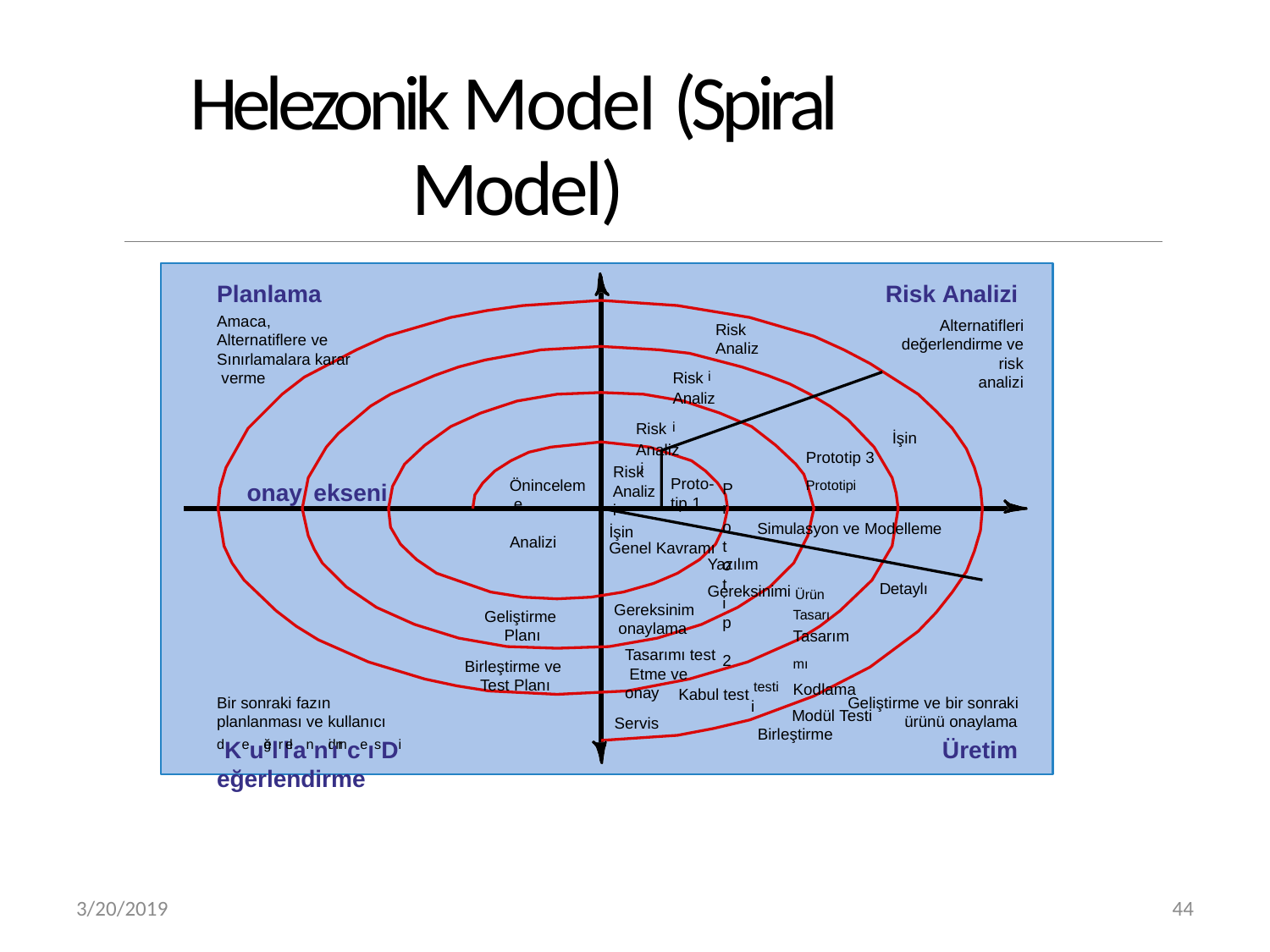

# Helezonik Model (Spiral  Model)

Risk Analizi
Alternatifleri  değerlendirme ve risk
analizi
Planlama
Amaca,  Alternatiflere ve
Sınırlamalara karar  verme

Risk
Analiz
Risk i  Analiz
Risk i  Analiz  i
Prototip 2

İşin  Prototip 3	Prototipi
Risk
Proto-
tip 1
Önincelem  e
onay ekseni
Analiz
i
İşin

Simulasyon ve Modelleme
Analizi
Genel Kavramı
Yazılım
Gereksinimi Ürün
Detaylı
Tasarı	Tasarım
mı	Kodlama
Modül Testi  Birleştirme
Gereksinim  onaylama
Tasarımı test  Etme ve
Geliştirme  Planı
Birleştirme ve  Test Planı
onay
Servis
Bir sonraki fazın
planlanması ve kullanıcı
Geliştirme ve bir sonraki
ürünü onaylama
Üretim
Kabul test testi
i
dKeuğelrlleanndiırmceısDi eğerlendirme

3/20/2019
44